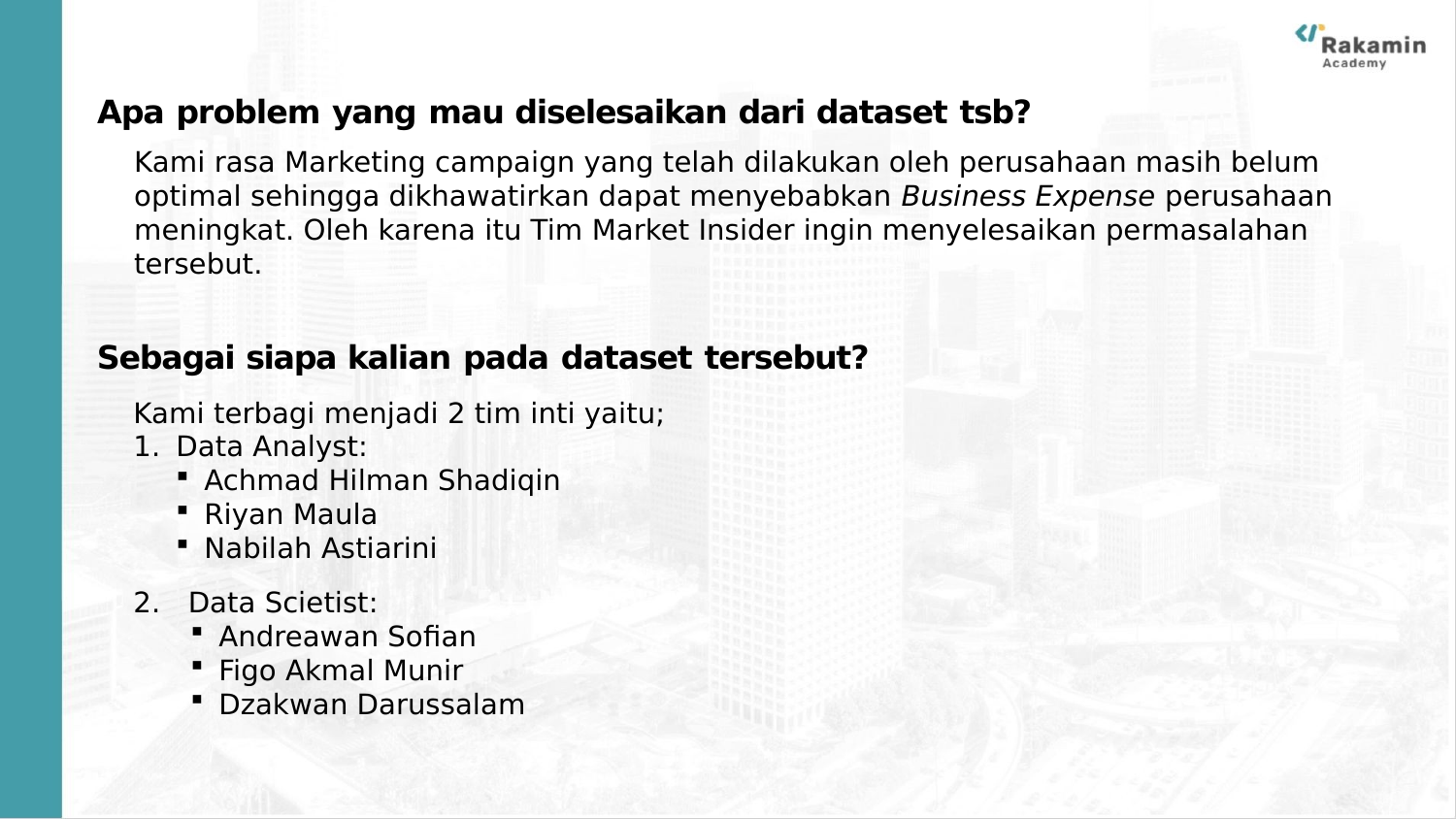

# Apa problem yang mau diselesaikan dari dataset tsb?
Kami rasa Marketing campaign yang telah dilakukan oleh perusahaan masih belum optimal sehingga dikhawatirkan dapat menyebabkan Business Expense perusahaan meningkat. Oleh karena itu Tim Market Insider ingin menyelesaikan permasalahan tersebut.
Sebagai siapa kalian pada dataset tersebut?
Kami terbagi menjadi 2 tim inti yaitu;
Data Analyst:
Achmad Hilman Shadiqin
Riyan Maula
Nabilah Astiarini
Data Scietist:
Andreawan Sofian
Figo Akmal Munir
Dzakwan Darussalam